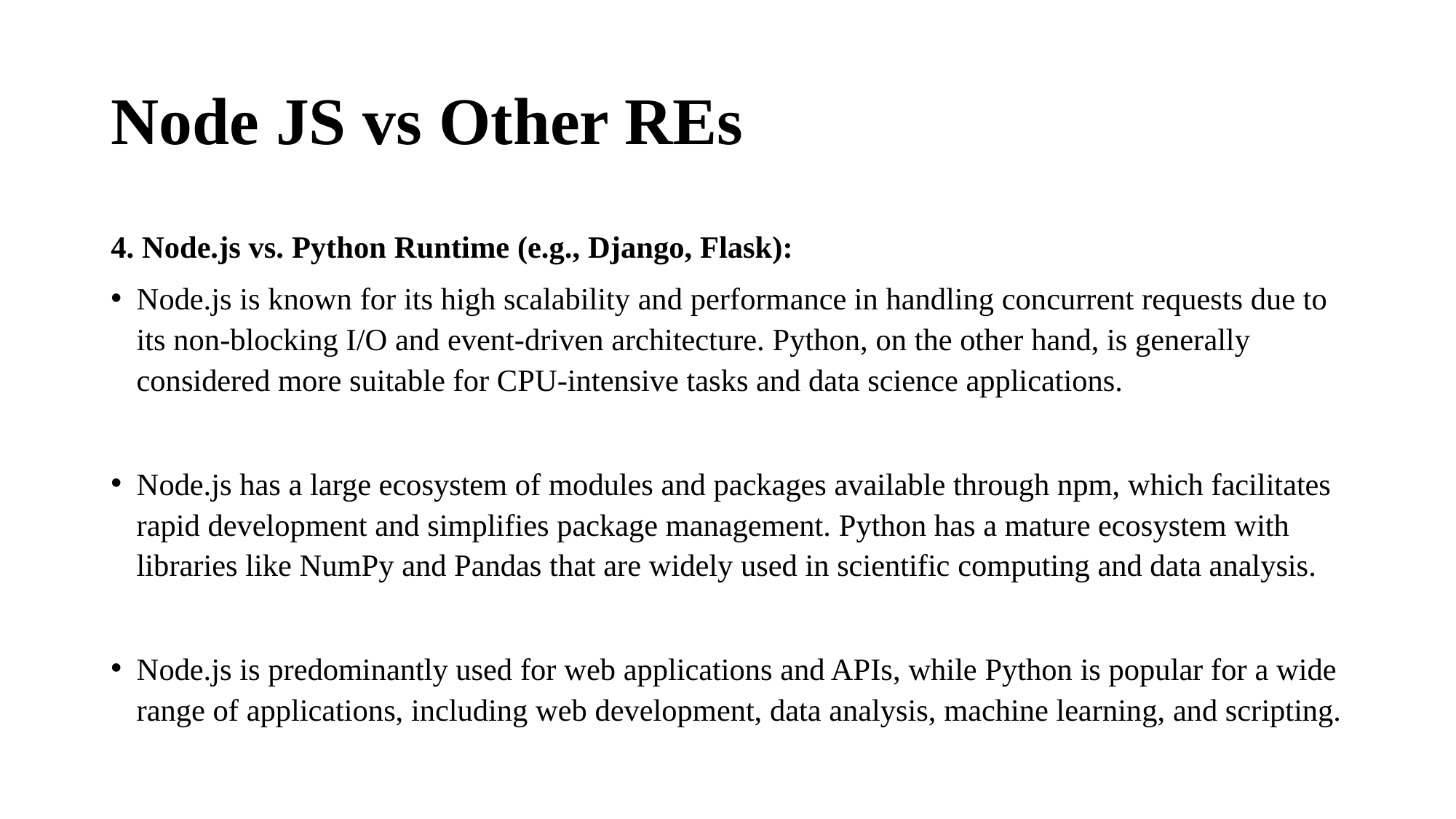

# Node JS vs Other REs
4. Node.js vs. Python Runtime (e.g., Django, Flask):
Node.js is known for its high scalability and performance in handling concurrent requests due to its non-blocking I/O and event-driven architecture. Python, on the other hand, is generally considered more suitable for CPU-intensive tasks and data science applications.

Node.js has a large ecosystem of modules and packages available through npm, which facilitates rapid development and simplifies package management. Python has a mature ecosystem with libraries like NumPy and Pandas that are widely used in scientific computing and data analysis.

Node.js is predominantly used for web applications and APIs, while Python is popular for a wide range of applications, including web development, data analysis, machine learning, and scripting.